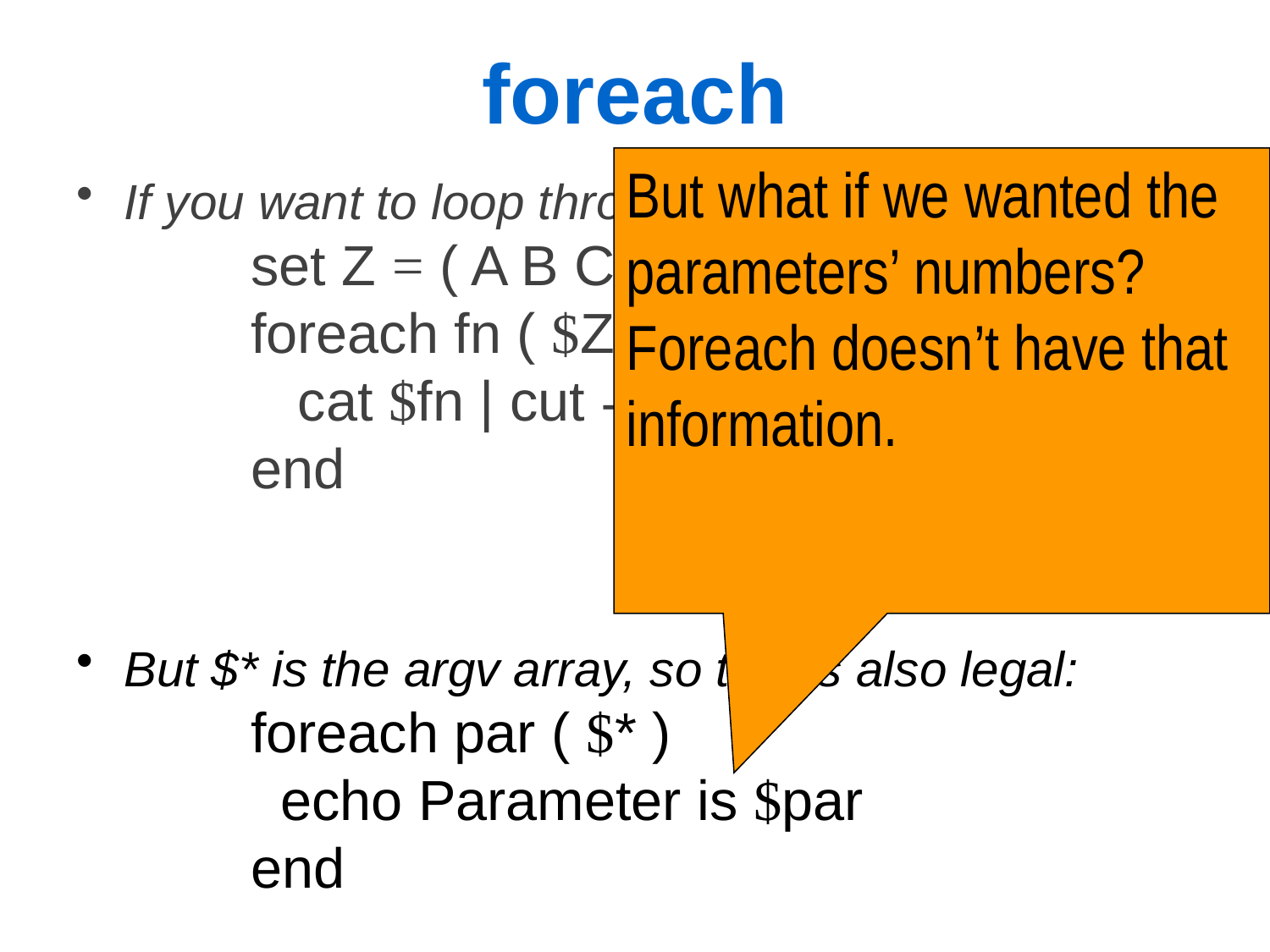

foreach
But what if we wanted the parameters’ numbers? Foreach doesn’t have that information. We’d have to add code to keep track of the number ourselves.
If you want to loop through an array:
		set Z = ( A B C )
		foreach fn ( $Z )
		   cat $fn | cut -c1
		end
		end

But $* is the argv array, so this is also legal:
		foreach par ( $* )
	          echo Parameter is $par
		end